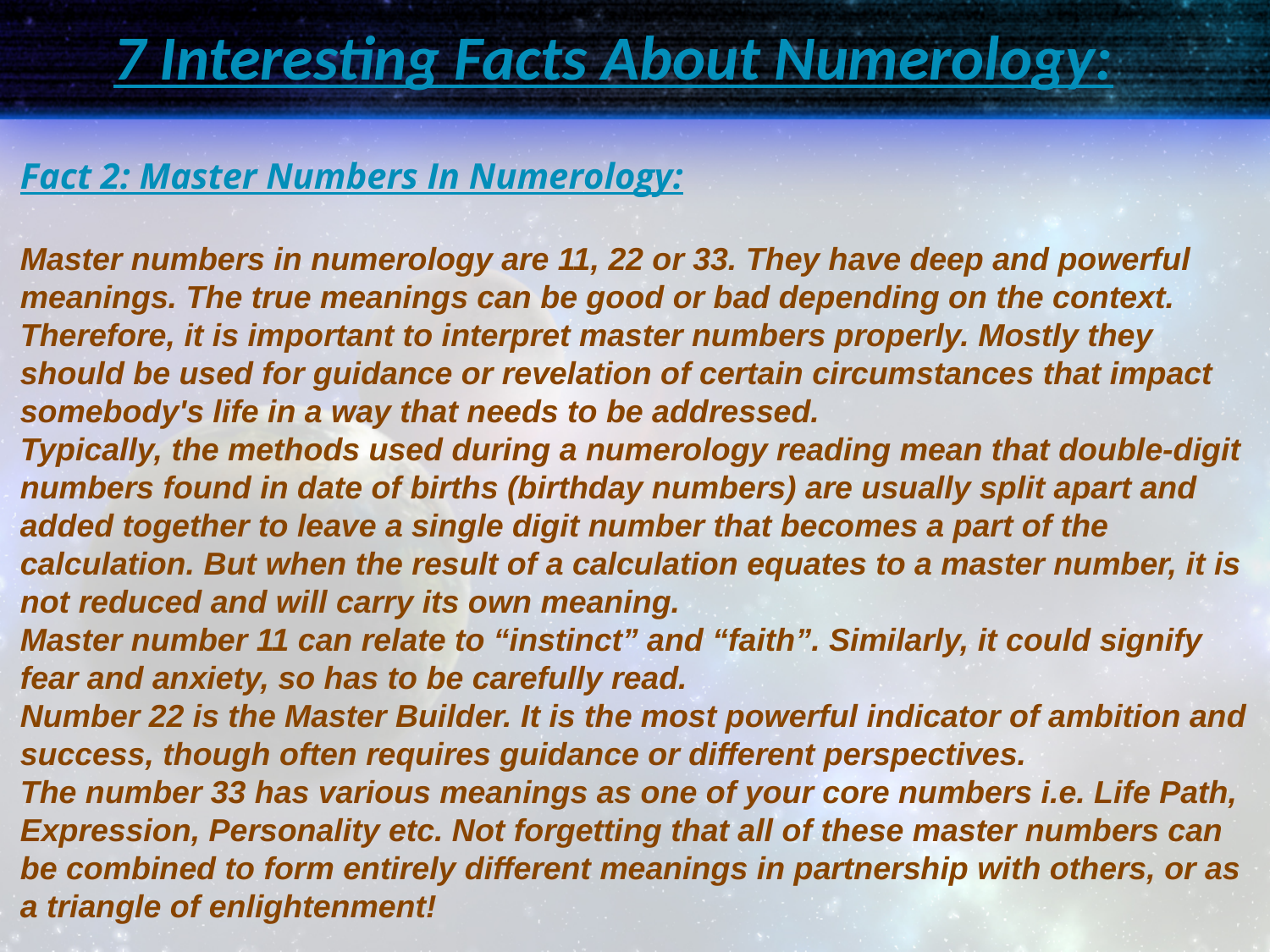

# 7 Interesting Facts About Numerology:
Fact 2: Master Numbers In Numerology:

Master numbers in numerology are 11, 22 or 33. They have deep and powerful meanings. The true meanings can be good or bad depending on the context. Therefore, it is important to interpret master numbers properly. Mostly they should be used for guidance or revelation of certain circumstances that impact somebody's life in a way that needs to be addressed.
Typically, the methods used during a numerology reading mean that double-digit numbers found in date of births (birthday numbers) are usually split apart and added together to leave a single digit number that becomes a part of the calculation. But when the result of a calculation equates to a master number, it is not reduced and will carry its own meaning.
Master number 11 can relate to “instinct” and “faith”. Similarly, it could signify fear and anxiety, so has to be carefully read.
Number 22 is the Master Builder. It is the most powerful indicator of ambition and success, though often requires guidance or different perspectives.
The number 33 has various meanings as one of your core numbers i.e. Life Path, Expression, Personality etc. Not forgetting that all of these master numbers can be combined to form entirely different meanings in partnership with others, or as a triangle of enlightenment!